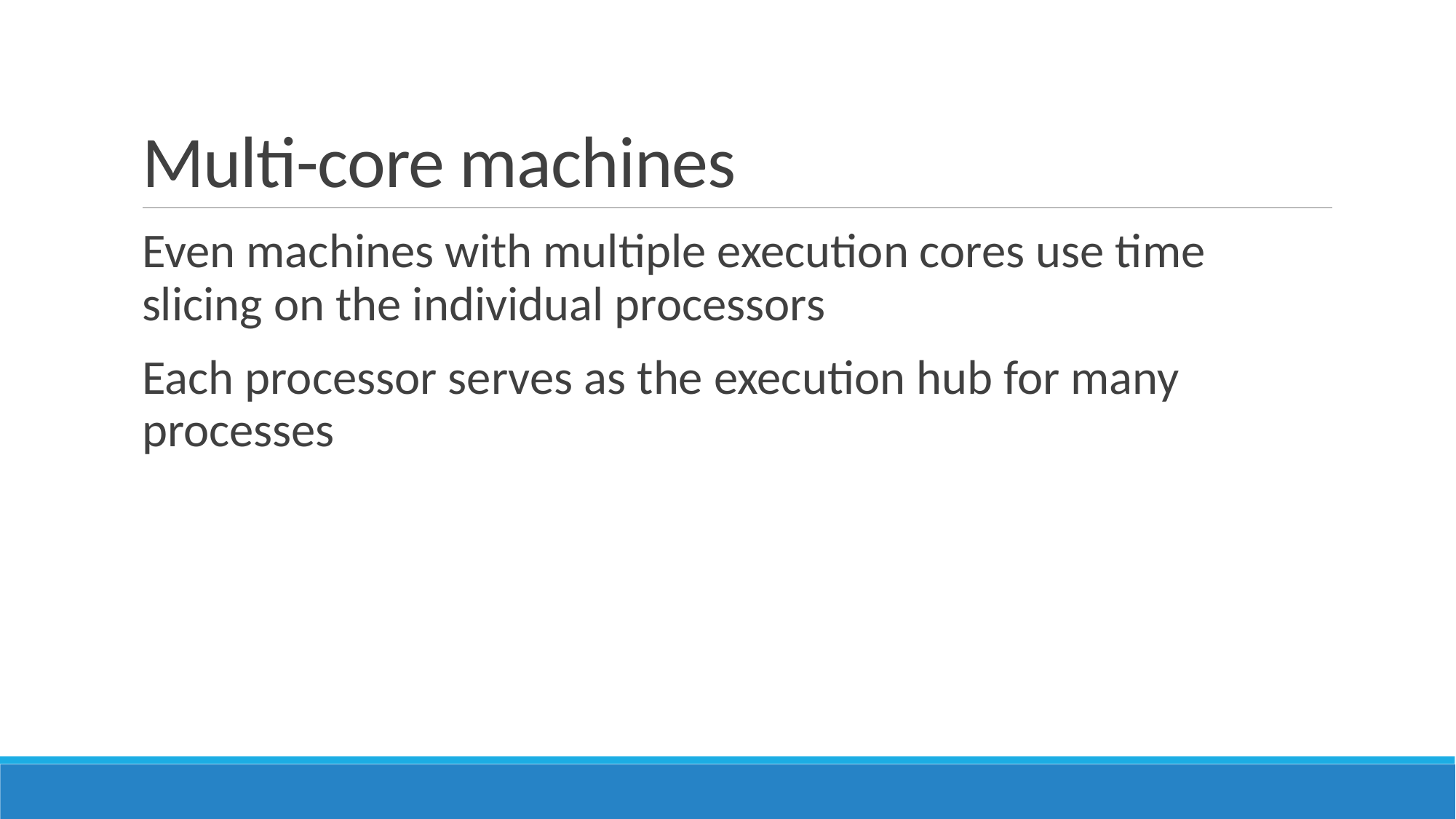

# Multi-core machines
Even machines with multiple execution cores use time slicing on the individual processors
Each processor serves as the execution hub for many processes